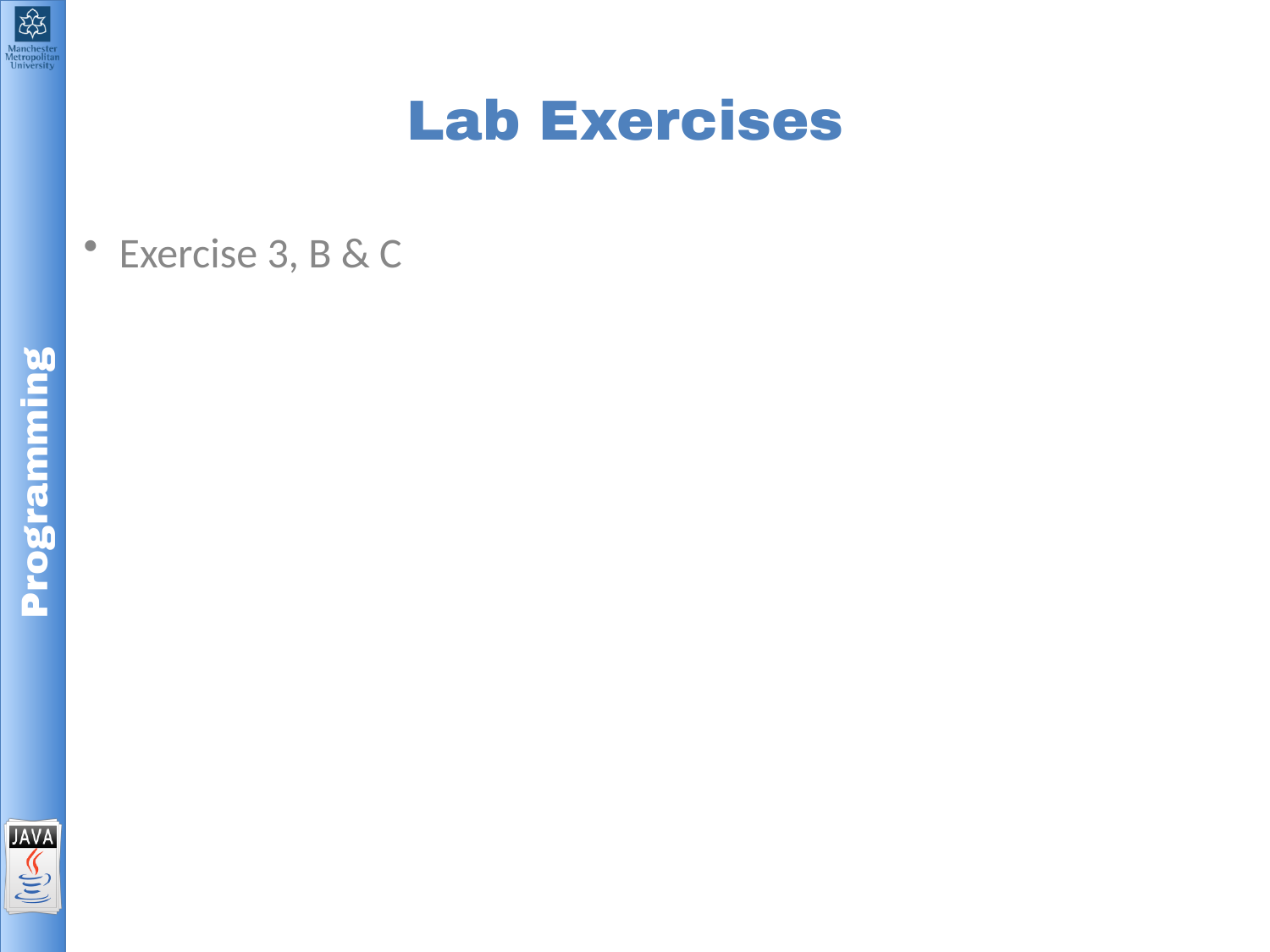

# Lab Exercises
Exercise 3, B & C